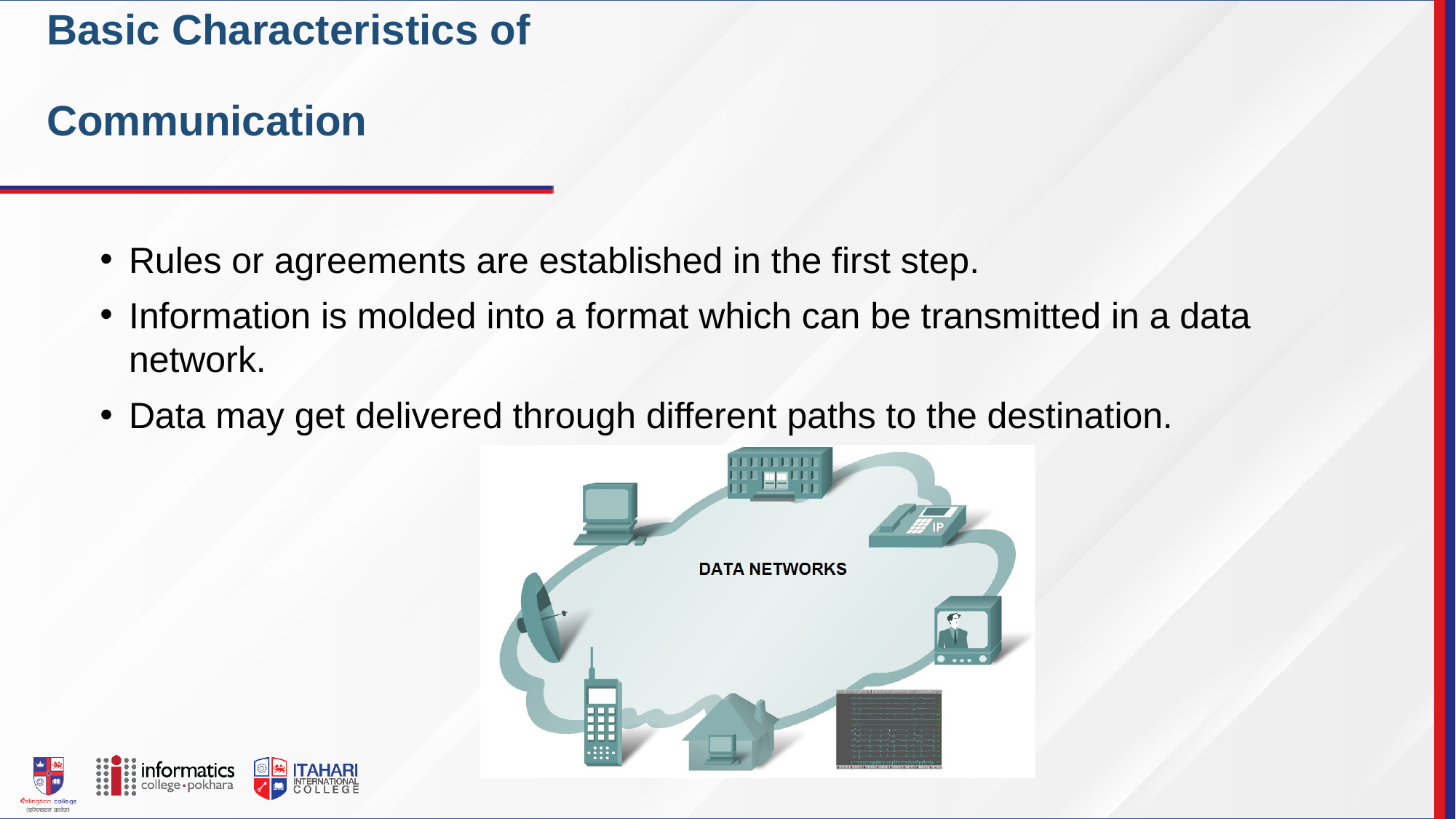

# Basic Characteristics of Communication
Rules or agreements are established in the first step.
Information is molded into a format which can be transmitted in a data network.
Data may get delivered through different paths to the destination.